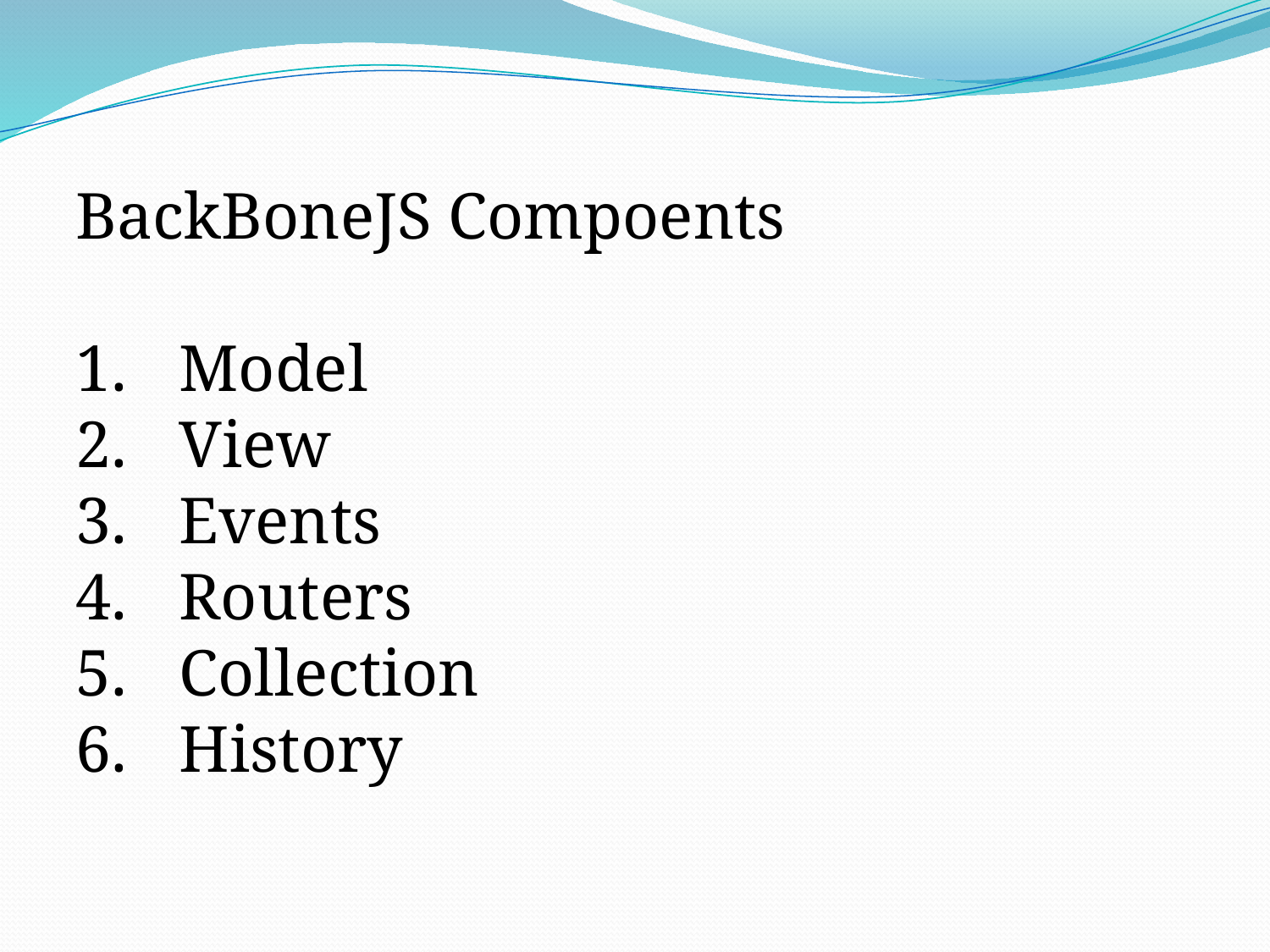

BackBoneJS Compoents

Model
View
Events
Routers
Collection
History